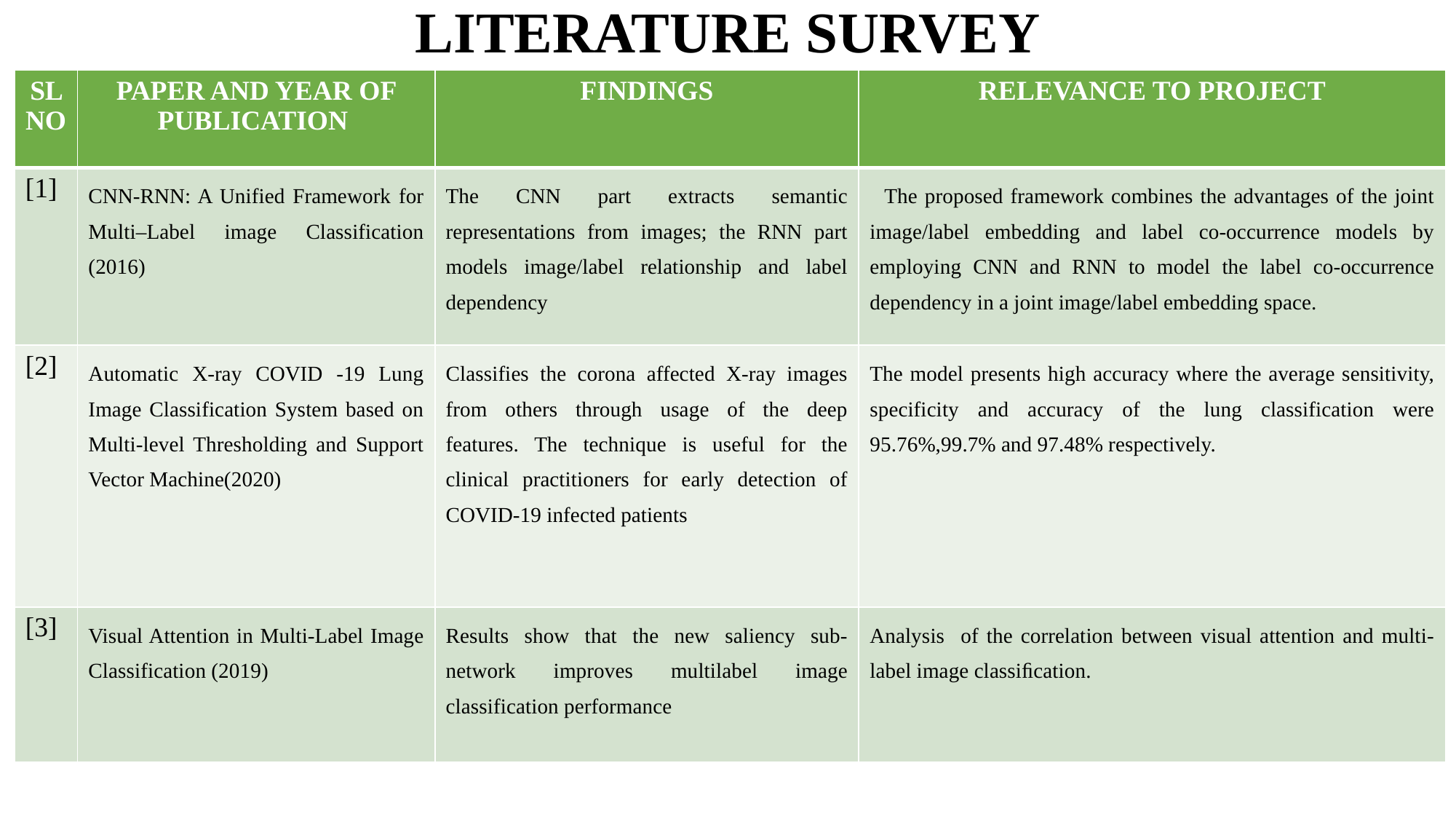

# LITERATURE SURVEY
| SL NO | PAPER AND YEAR OF PUBLICATION | FINDINGS | RELEVANCE TO PROJECT |
| --- | --- | --- | --- |
| [1] | CNN-RNN: A Unified Framework for Multi–Label image Classification (2016) | The CNN part extracts semantic representations from images; the RNN part models image/label relationship and label dependency | The proposed framework combines the advantages of the joint image/label embedding and label co-occurrence models by employing CNN and RNN to model the label co-occurrence dependency in a joint image/label embedding space. |
| [2] | Automatic X-ray COVID -19 Lung Image Classification System based on Multi-level Thresholding and Support Vector Machine(2020) | Classifies the corona affected X-ray images from others through usage of the deep features. The technique is useful for the clinical practitioners for early detection of COVID-19 infected patients | The model presents high accuracy where the average sensitivity, specificity and accuracy of the lung classification were 95.76%,99.7% and 97.48% respectively. |
| [3] | Visual Attention in Multi-Label Image Classification (2019) | Results show that the new saliency sub-network improves multilabel image classification performance | Analysis of the correlation between visual attention and multi-label image classiﬁcation. |